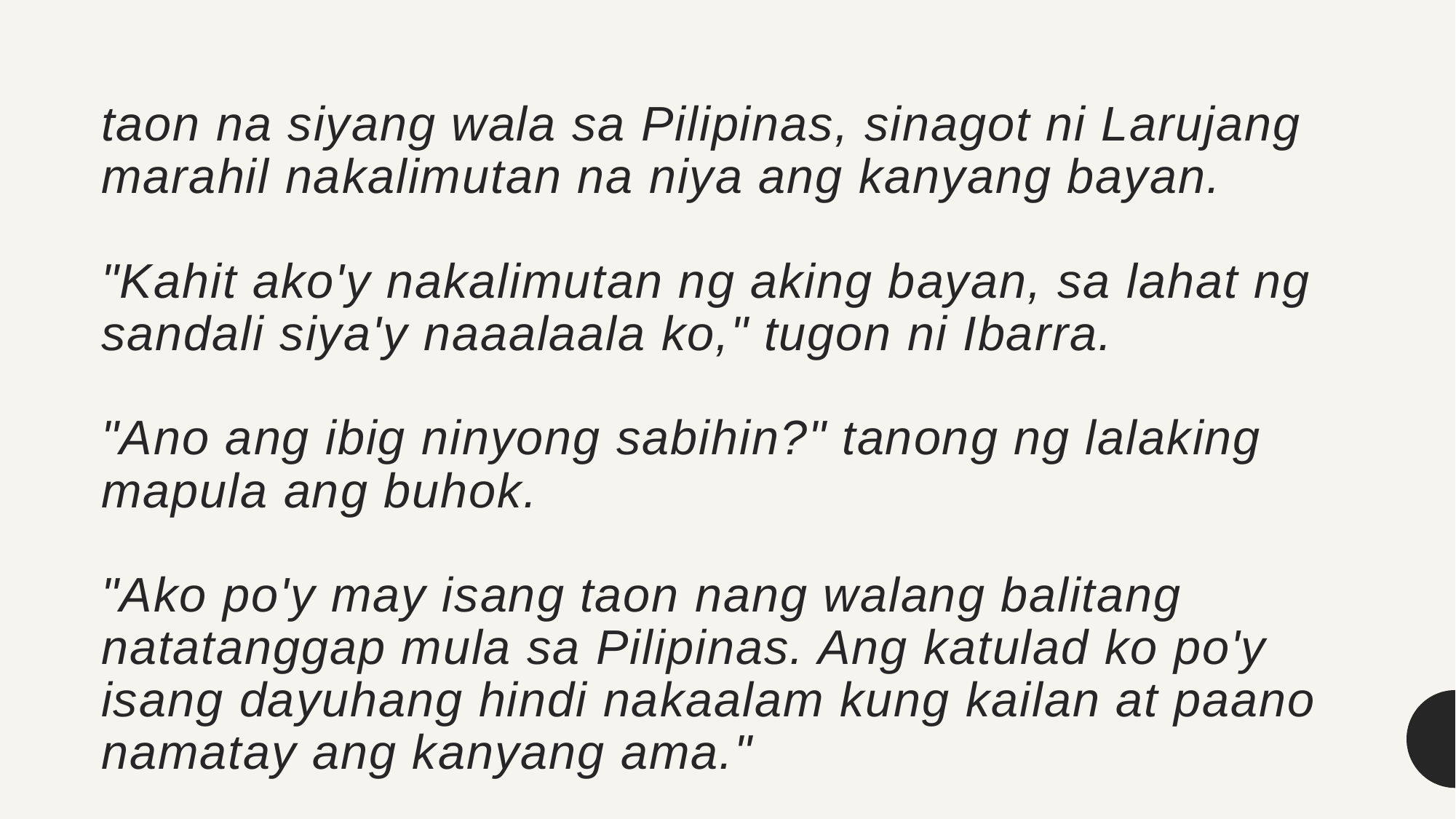

Ipinakuha ng Kapitan ang tinola na malaon nang hindi natitikman ni Ibarra. Sa kasamaang-palad ang napatapat na pinggan kay Padre Damaso ay may lamang isang ulo at isang pakpak na lumulutang sa maraming sabaw at upo, samantalang ang iba'y hita at pitso, lalung-lalo na si Ibarrang nagkapalad na mapatama sa lamang-loob. Sa sama ng loob ng Pransiskano ay dinurog ang upo. Humigop ng kaunting sabaw at ibinagsak nang malakas ang kutsara at isinulong ang pinggan.

Itinanong ni Laruja kay Ibarra kung ilang taon na siyang wala sa Pilipinas. Sinabi ni Ibarrang humigit kumulang sa pitong
"Ah!" bulalas ng tinyente

"Saan kayo naroon at hindi kayo tumelegrama?" tanong ng Donya. "Nang kami'y ikasal, kami'y tumelegrama sa Espanya."

"Ako po'y nasa Alemanya at sa Polonyang sakop ng Rusya nitong huling dalawang taon."

Sa oras na ito kailangang magsalita si Doktor de Espadaña.

"Natagpuan po baga ninyo ang isang Polako na taga B... Barsobya, na nagngangalang Stadnitzki?" tanong ni Doktor de Espadaña.

taon na siyang wala sa Pilipinas, sinagot ni Larujang marahil nakalimutan na niya ang kanyang bayan.

"Kahit ako'y nakalimutan ng aking bayan, sa lahat ng sandali siya'y naaalaala ko," tugon ni Ibarra.

"Ano ang ibig ninyong sabihin?" tanong ng lalaking mapula ang buhok.

"Ako po'y may isang taon nang walang balitang natatanggap mula sa Pilipinas. Ang katulad ko po'y isang dayuhang hindi nakaalam kung kailan at paano namatay ang kanyang ama."

"Mayroon, Ginang, at higit na malinaw kaysa inyong mga mata. Ako'y nawiwili lamang sa pagtingin sa pagkakulot ng inyong buhok," tugon ng tinyente at saka lumayo.

Sabay na tumungo sa kabesera ang dalawang pari na tila nagkahiyaan pa.

"Iya'y para sa inyo, Padre Damaso," ani Padre Sibyla.

"Sa inyo po, Padre Sibyla. Kayo ang unang kakilala at kumpesor ng nasirang maybahay... At alang-alang din sa inyong gulang, katungkulan, at kapangyarihan."